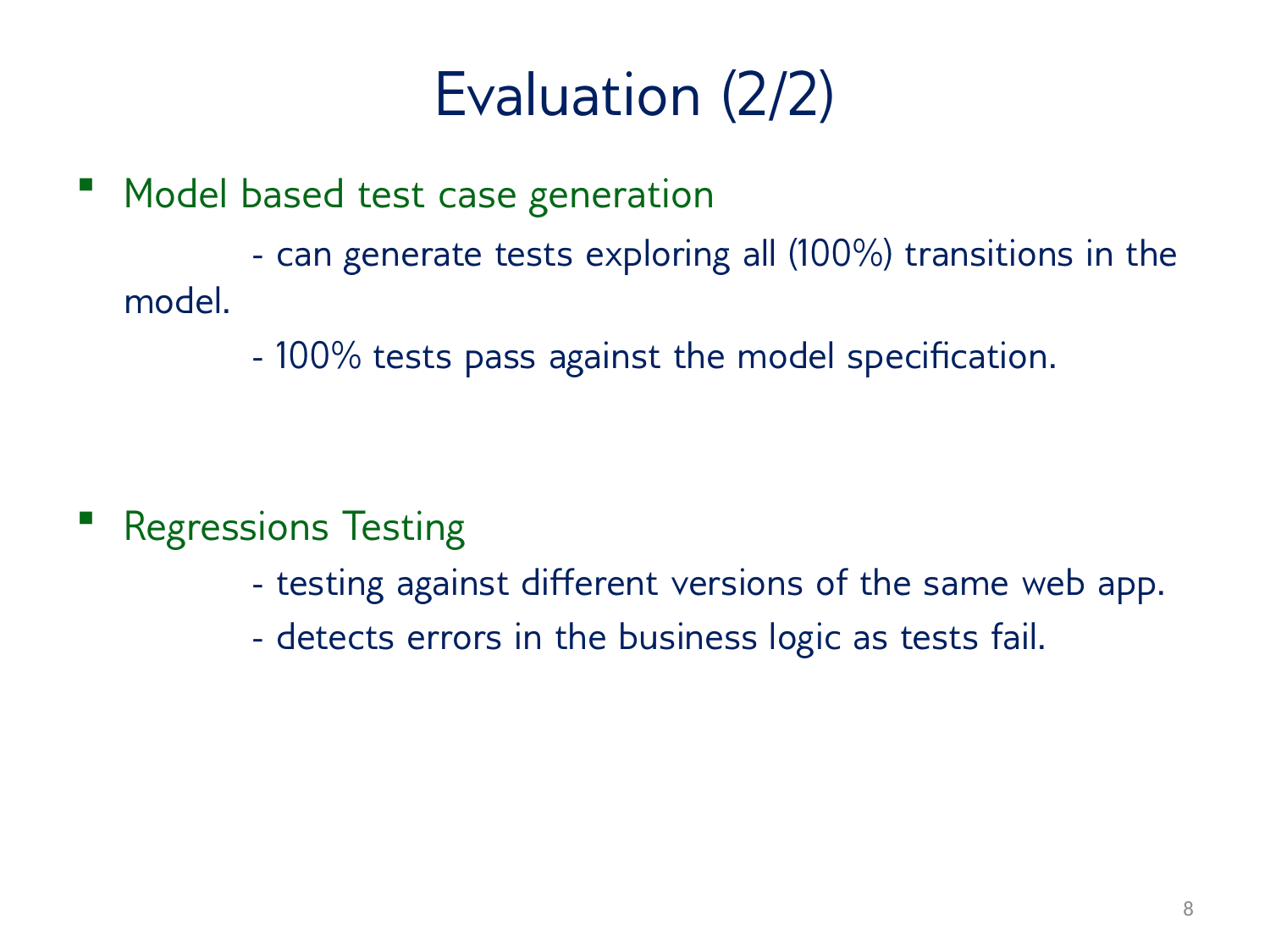

Evaluation (2/2)
Model based test case generation
		- can generate tests exploring all (100%) transitions in the model.
		- 100% tests pass against the model specification.

Regressions Testing
		- testing against different versions of the same web app.
		- detects errors in the business logic as tests fail.
8